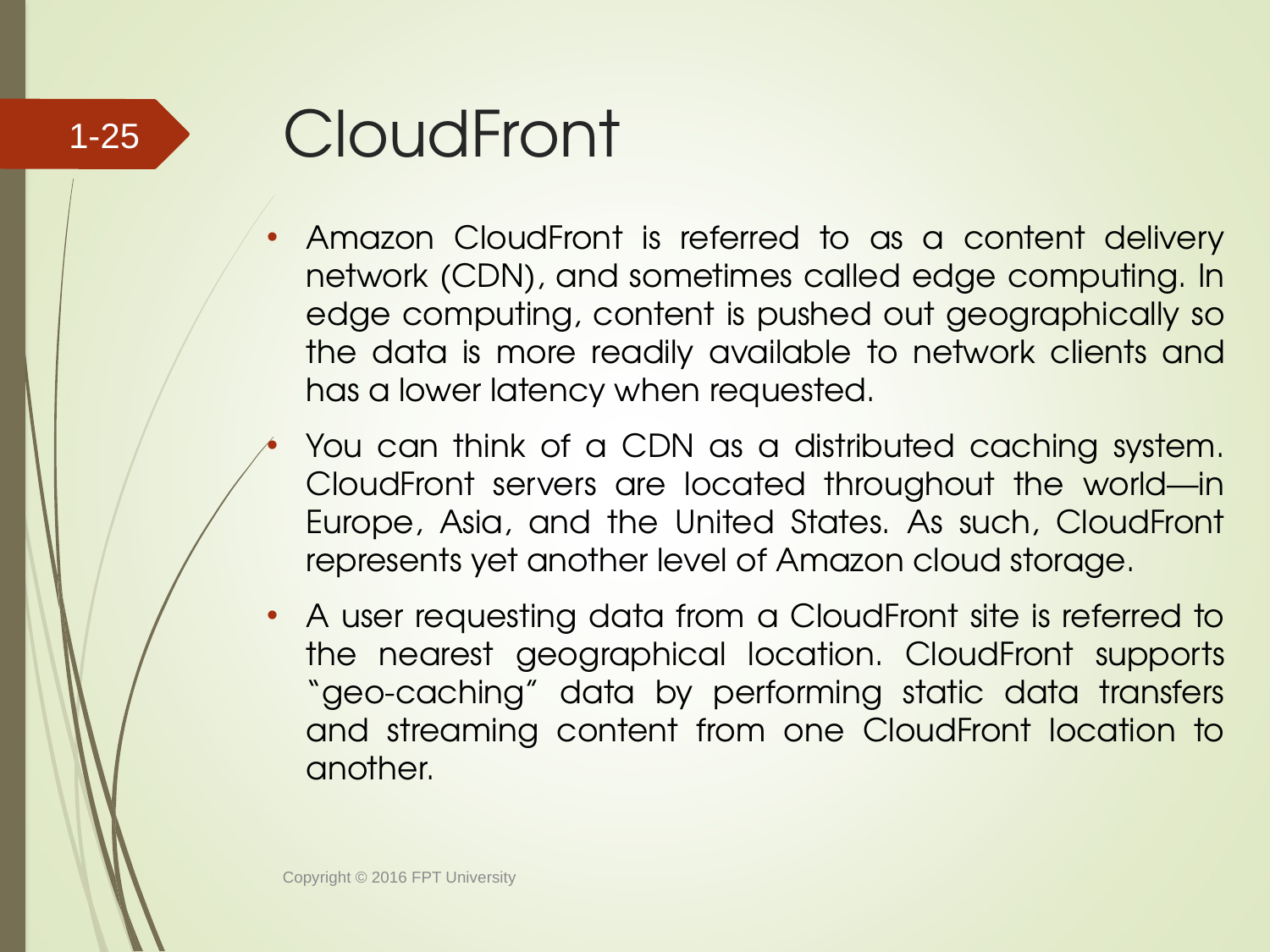

# CloudFront
1-25
Amazon CloudFront is referred to as a content delivery network (CDN), and sometimes called edge computing. In edge computing, content is pushed out geographically so the data is more readily available to network clients and has a lower latency when requested.
You can think of a CDN as a distributed caching system. CloudFront servers are located throughout the world—in Europe, Asia, and the United States. As such, CloudFront represents yet another level of Amazon cloud storage.
A user requesting data from a CloudFront site is referred to the nearest geographical location. CloudFront supports “geo-caching” data by performing static data transfers and streaming content from one CloudFront location to another.
Copyright © 2016 FPT University